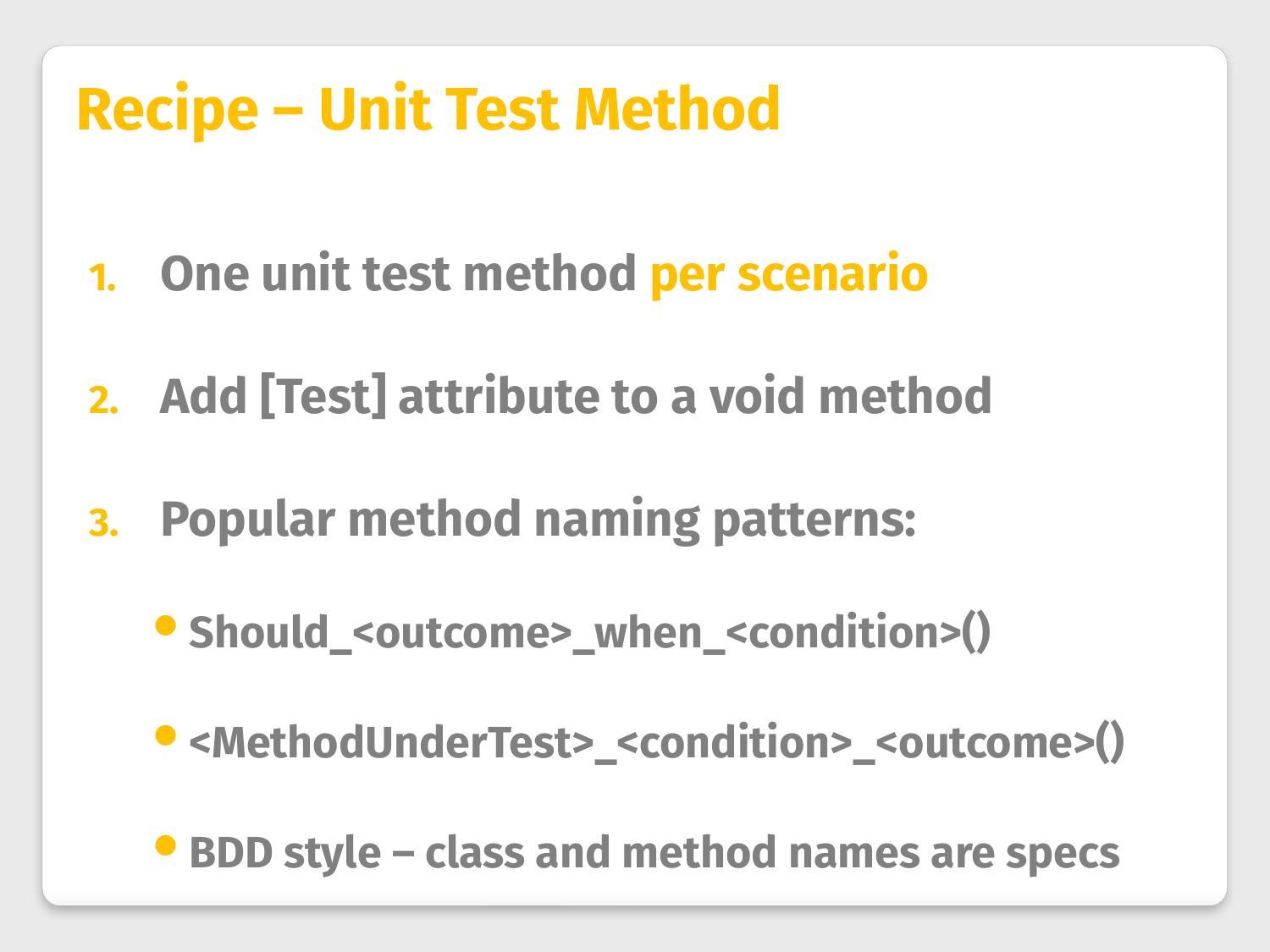

Recipe – Unit Test Method
One unit test method per scenario
Add [Test] attribute to a void method
Popular method naming patterns:
Should_<outcome>_when_<condition>()
<MethodUnderTest>_<condition>_<outcome>()
BDD style – class and method names are specs